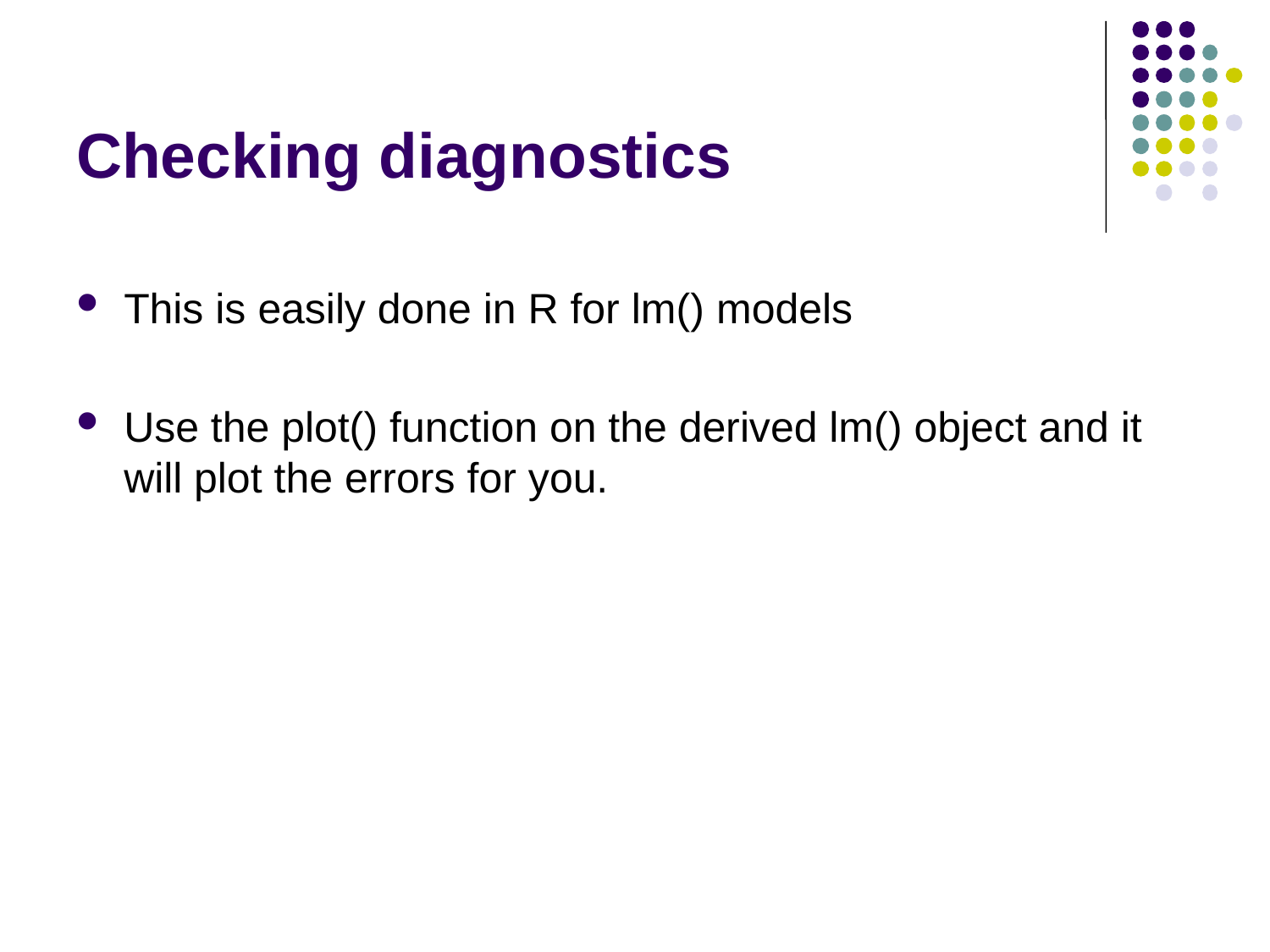

# Checking diagnostics
This is easily done in R for lm() models

Use the plot() function on the derived lm() object and it will plot the errors for you.